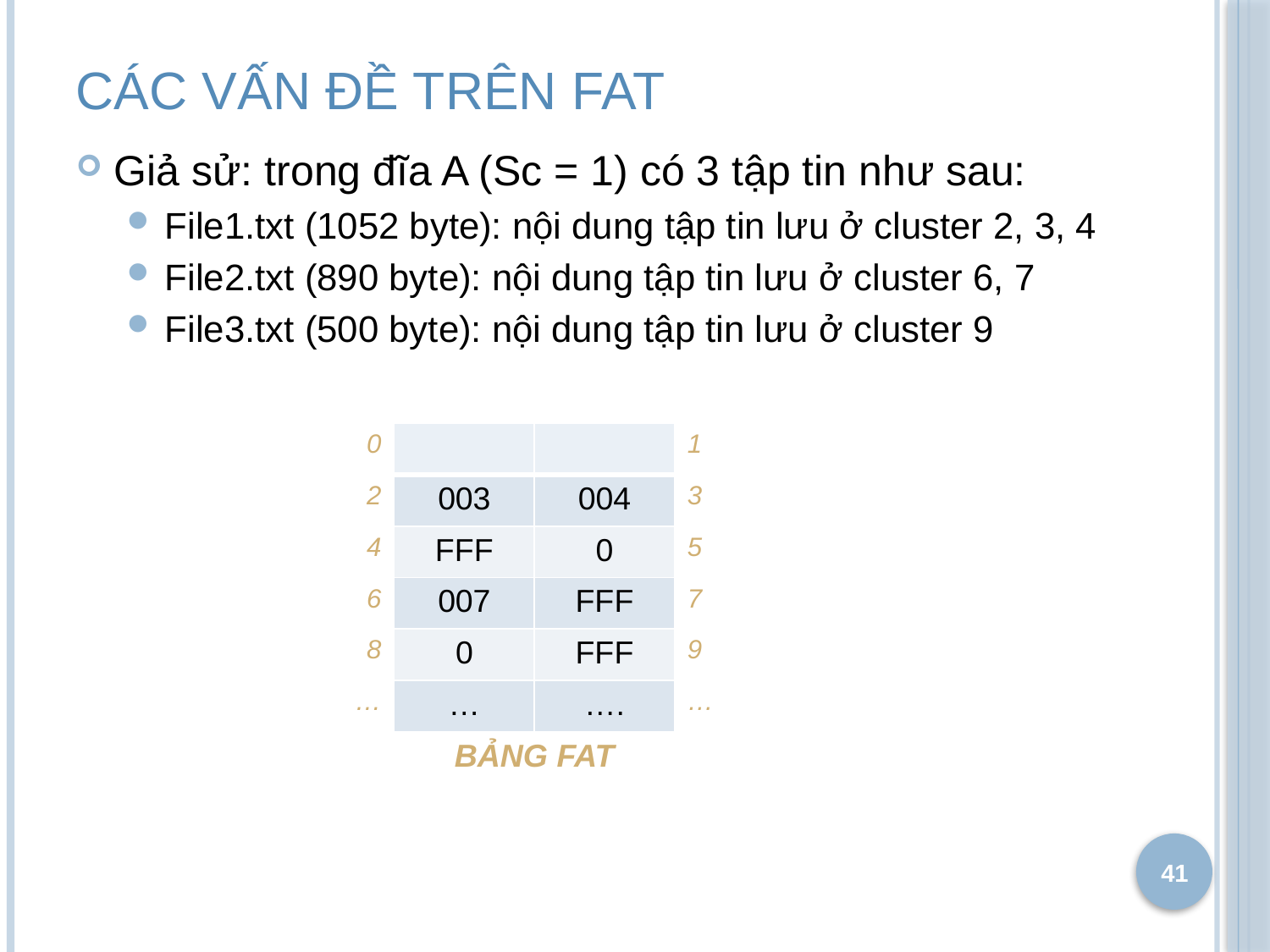

# Các vấn đề trên fat
Giả sử: trong đĩa A (Sc = 1) có 3 tập tin như sau:
File1.txt (1052 byte): nội dung tập tin lưu ở cluster 2, 3, 4
File2.txt (890 byte): nội dung tập tin lưu ở cluster 6, 7
File3.txt (500 byte): nội dung tập tin lưu ở cluster 9

| 0 |  |  | 1 |
| --- | --- | --- | --- |
| 2 | 003 | 004 | 3 |
| 4 | FFF | 0 | 5 |
| 6 | 007 | FFF | 7 |
| 8 | 0 | FFF | 9 |
| … | … | …. | … |
| BẢNG FAT |  |  |  |
41